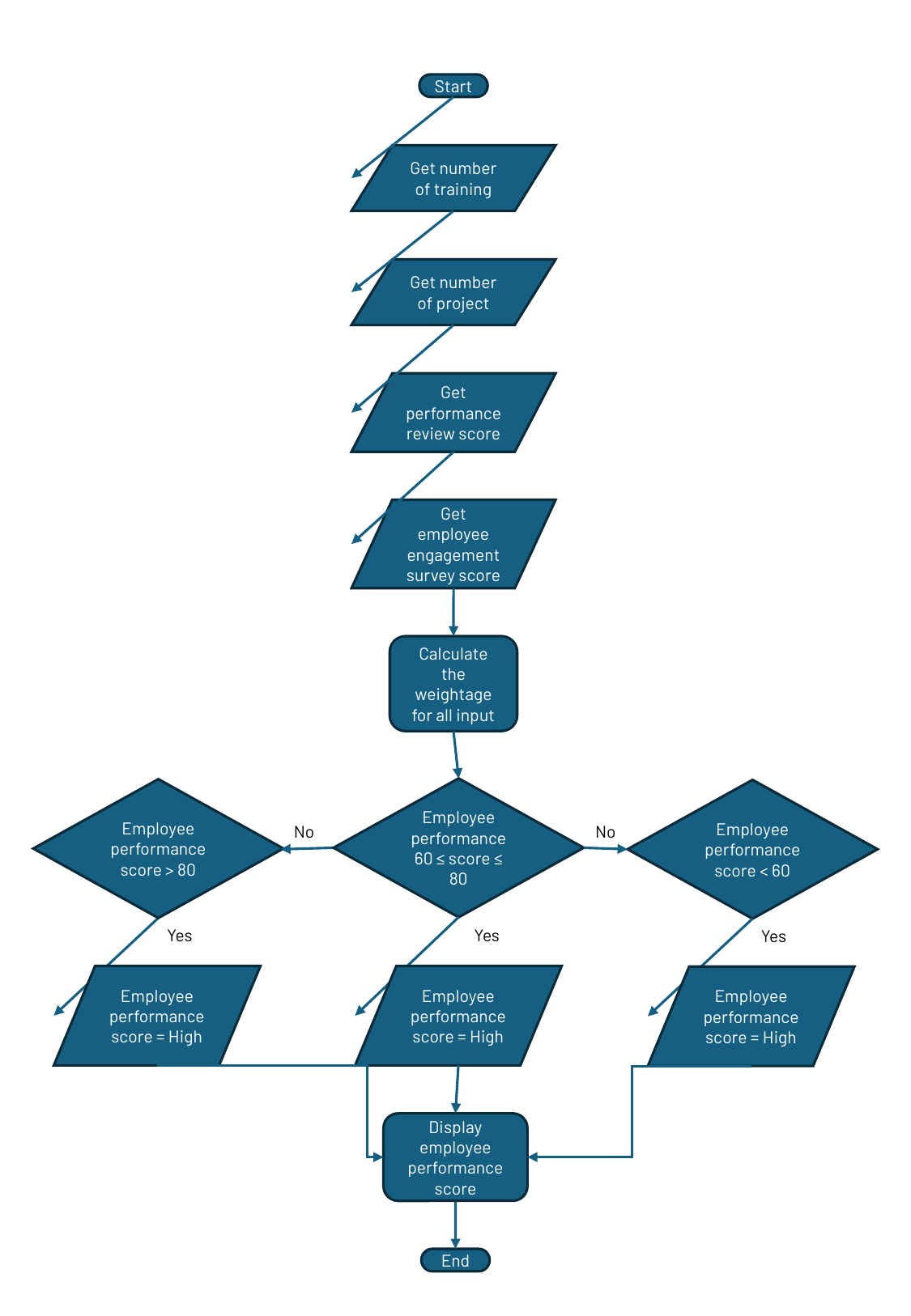

Start
Get number of training
Get number of project
Get performance review score
Get employee engagement survey score
Calculate the weightage for all input
Employee performance 60 ≤ score ≤ 80
Employee performance score > 80
Employee performance score < 60
No
No
Yes
Yes
Yes
Employee performance score = High
Employee performance score = High
Employee performance score = High
Display employee performance score
End